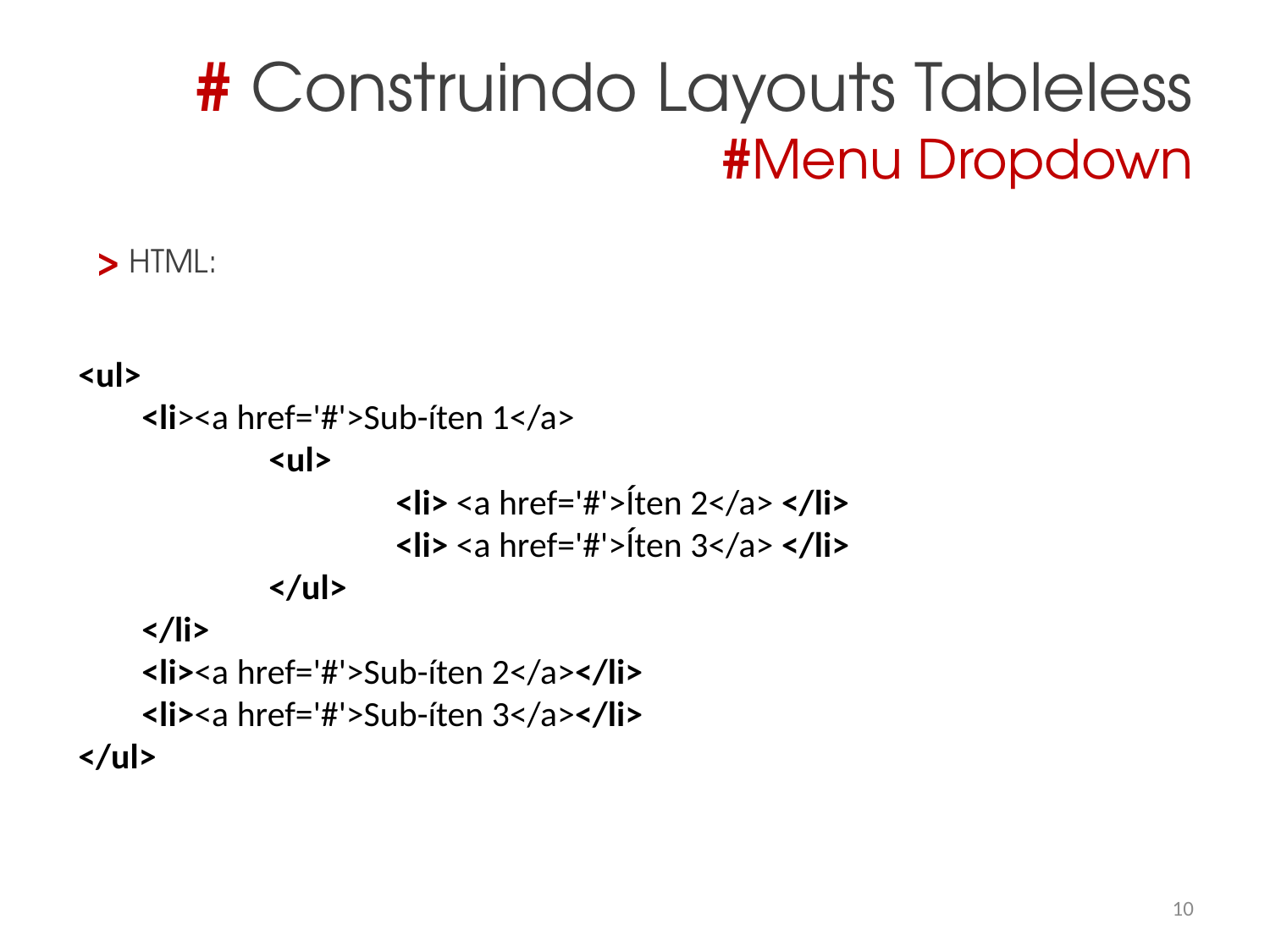

# # Construindo Layouts Tableless #Menu Dropdown
> HTML:
<ul>
<li><a href='#'>Sub-íten 1</a>
	<ul>
		<li> <a href='#'>Íten 2</a> </li>
		<li> <a href='#'>Íten 3</a> </li>
	</ul>
</li>
<li><a href='#'>Sub-íten 2</a></li>
<li><a href='#'>Sub-íten 3</a></li>
</ul>
10